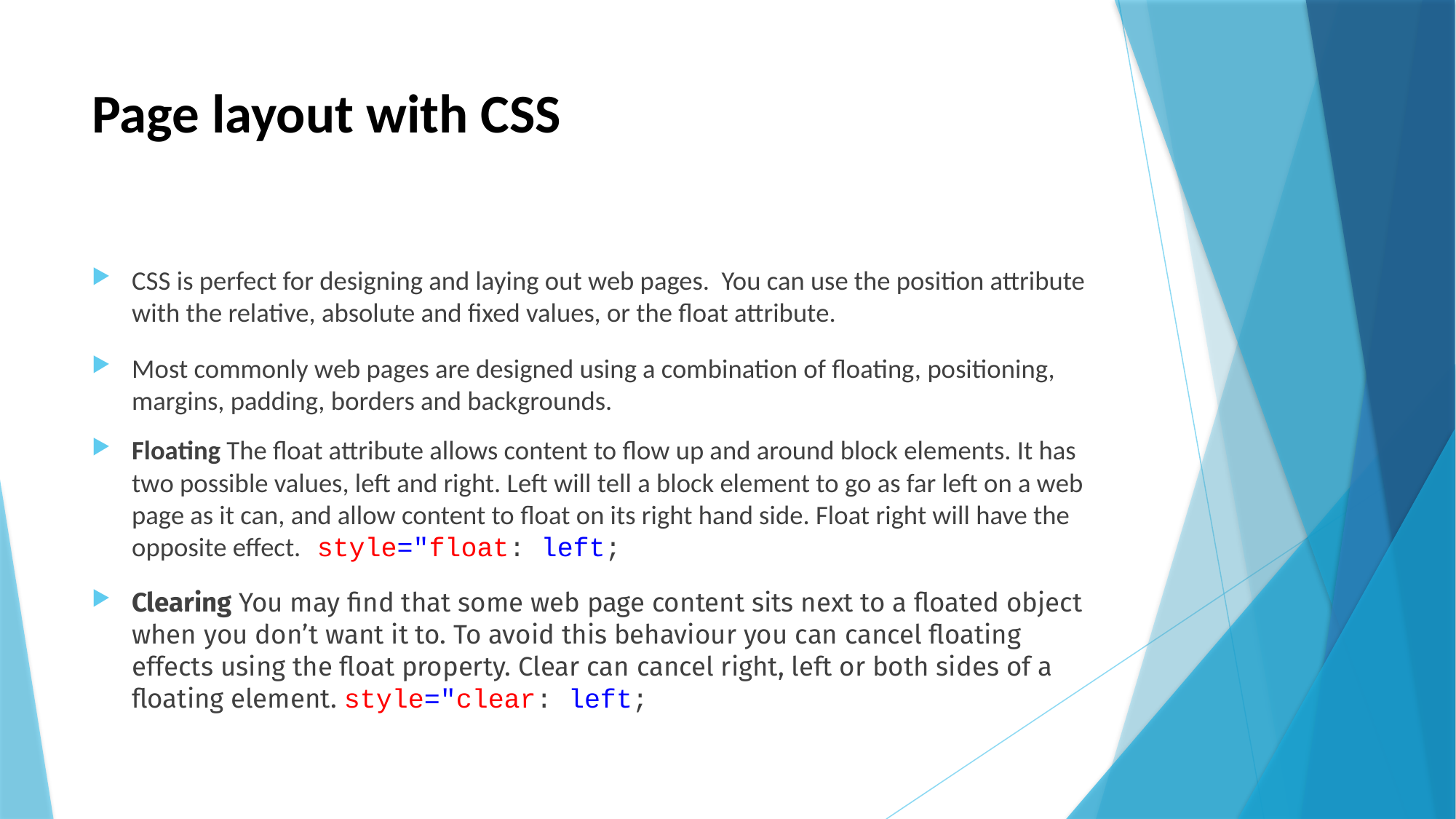

# Page layout with CSS
CSS is perfect for designing and laying out web pages.  You can use the position attribute with the relative, absolute and fixed values, or the float attribute.
Most commonly web pages are designed using a combination of floating, positioning, margins, padding, borders and backgrounds.
Floating The float attribute allows content to flow up and around block elements. It has two possible values, left and right. Left will tell a block element to go as far left on a web page as it can, and allow content to float on its right hand side. Float right will have the opposite effect. style="float: left;
Clearing You may find that some web page content sits next to a floated object when you don’t want it to. To avoid this behaviour you can cancel floating effects using the float property. Clear can cancel right, left or both sides of a floating element. style="clear: left;